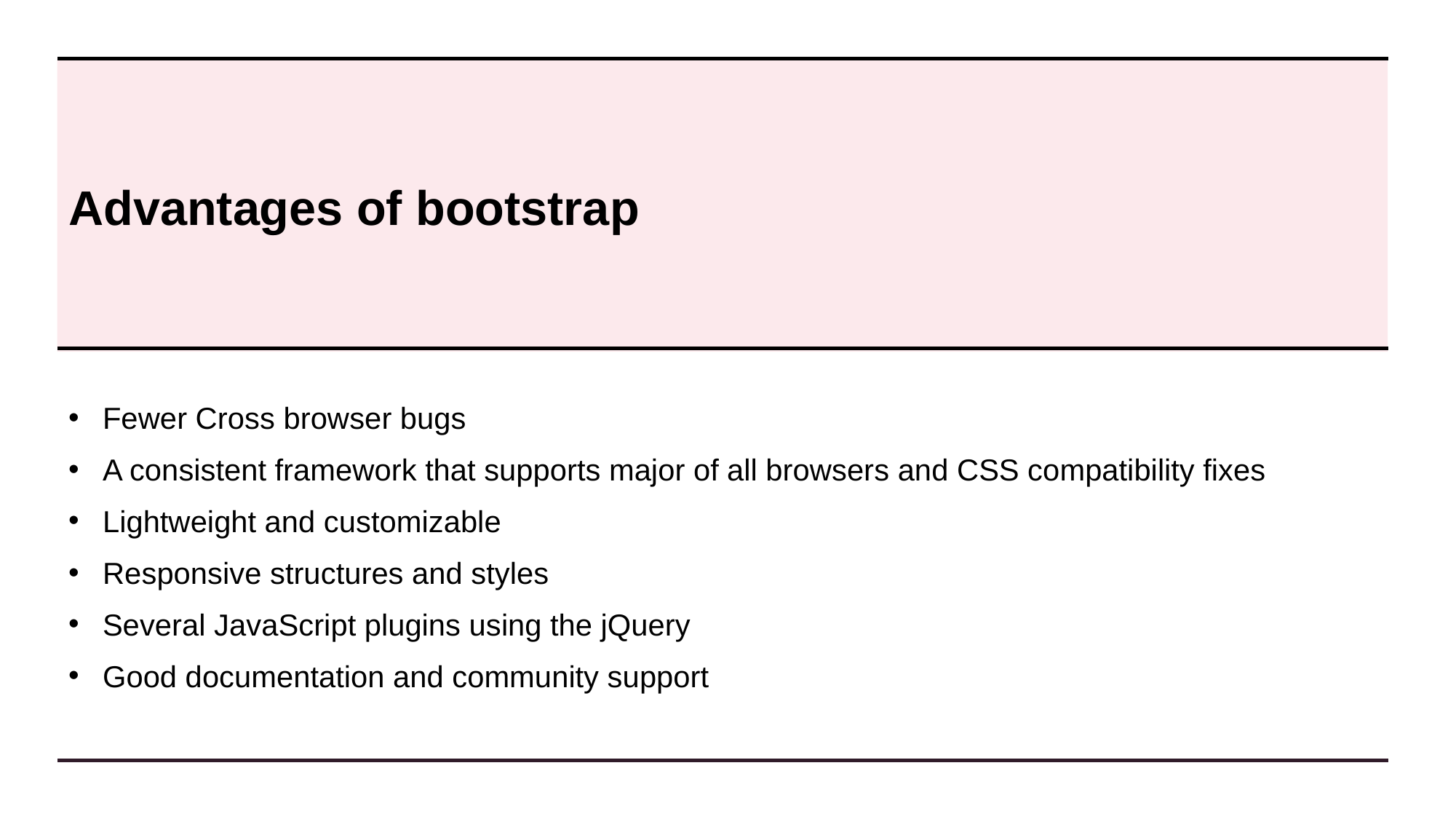

# Advantages of bootstrap
Fewer Cross browser bugs
A consistent framework that supports major of all browsers and CSS compatibility fixes
Lightweight and customizable
Responsive structures and styles
Several JavaScript plugins using the jQuery
Good documentation and community support